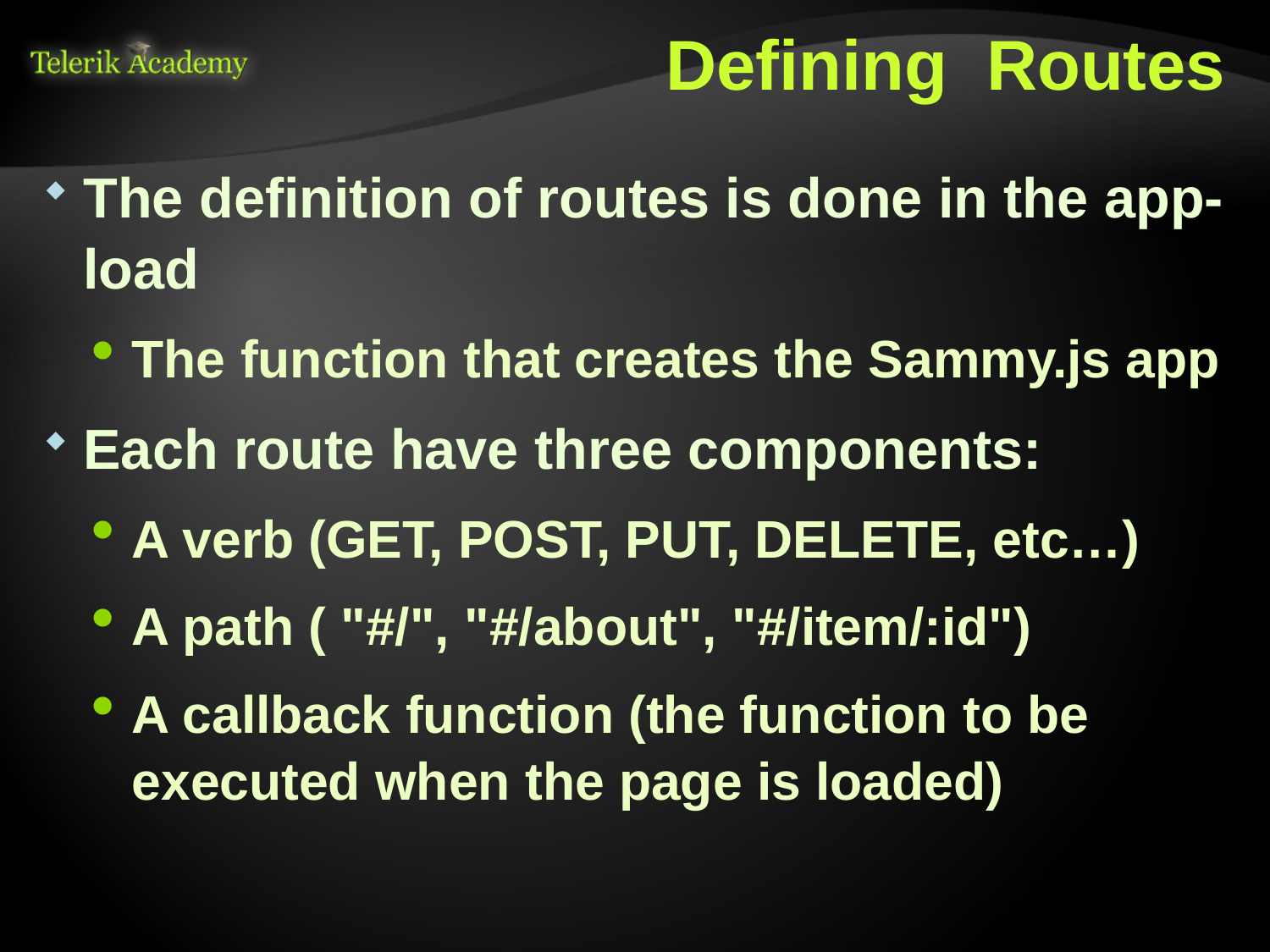

# Defining  Routes
The definition of routes is done in the app-load
The function that creates the Sammy.js app
Each route have three components:
A verb (GET, POST, PUT, DELETE, etc…)
A path ( "#/", "#/about", "#/item/:id")
A callback function (the function to be executed when the page is loaded)